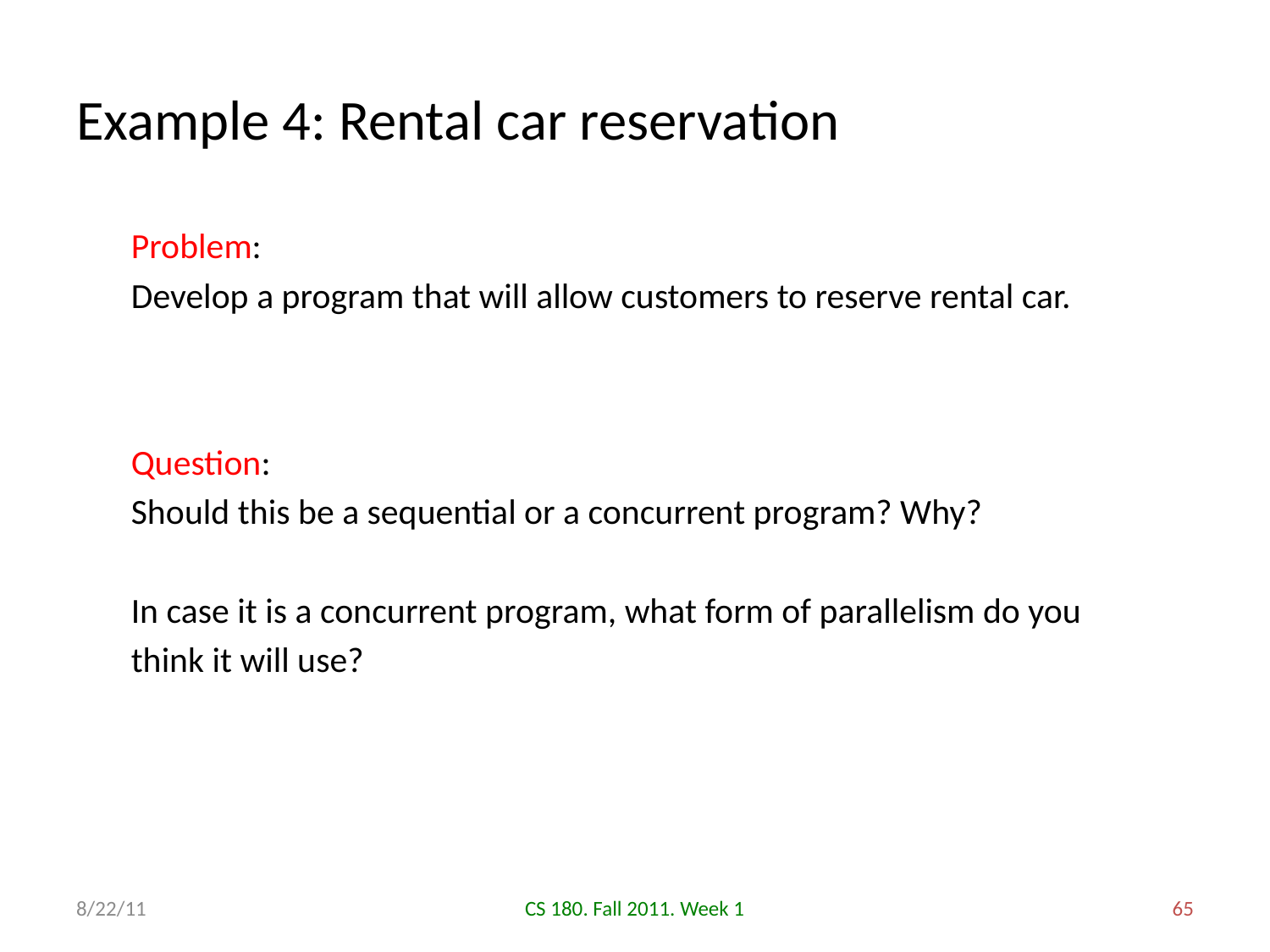

# Example 4: Rental car reservation
Problem:
Develop a program that will allow customers to reserve rental car.

Question:
Should this be a sequential or a concurrent program? Why?

In case it is a concurrent program, what form of parallelism do you think it will use?
8/22/11
CS 180. Fall 2011. Week 1
65